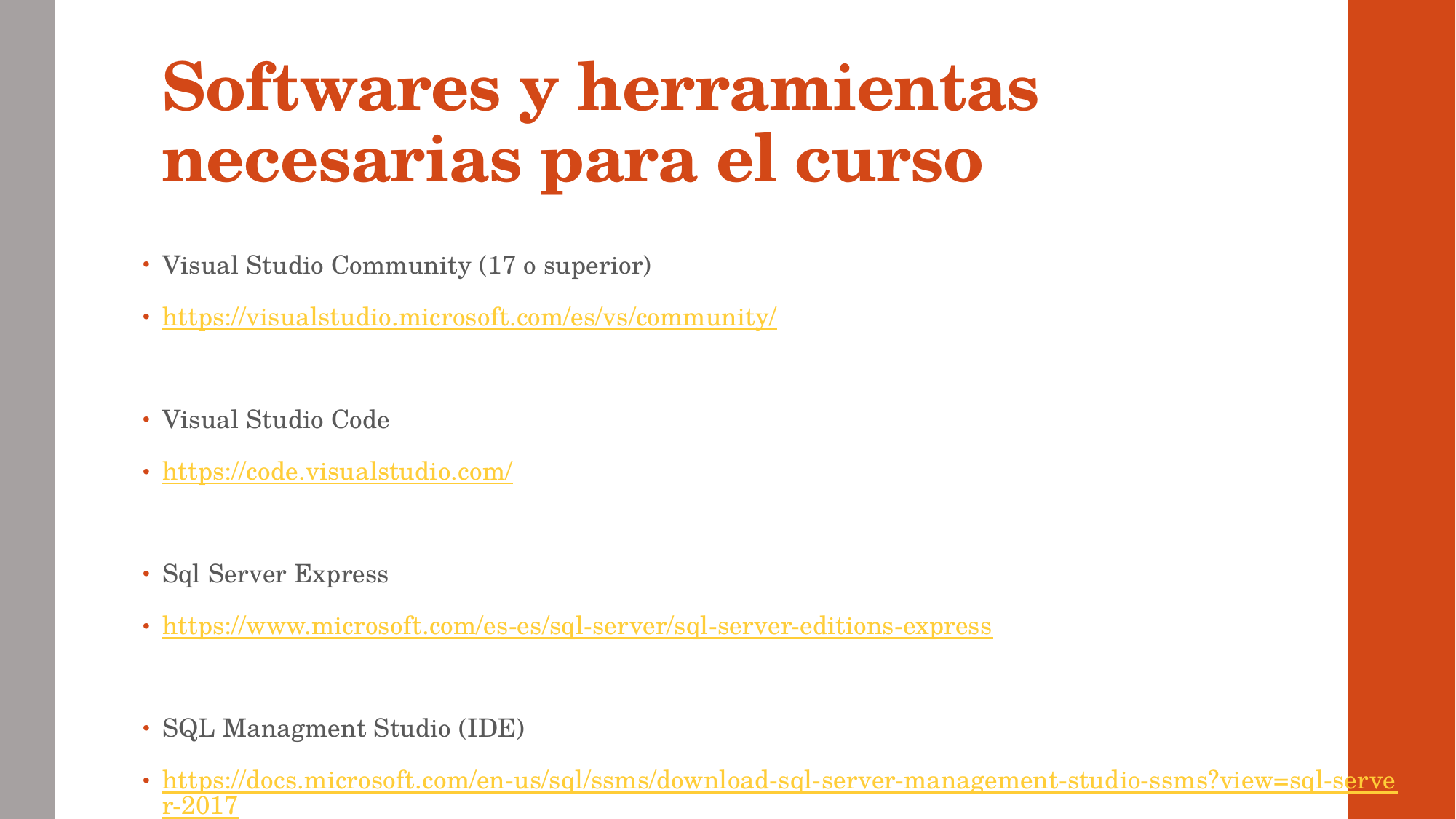

# Softwares y herramientas necesarias para el curso
Visual Studio Community (17 o superior)
https://visualstudio.microsoft.com/es/vs/community/

Visual Studio Code
https://code.visualstudio.com/

Sql Server Express
https://www.microsoft.com/es-es/sql-server/sql-server-editions-express

SQL Managment Studio (IDE)
https://docs.microsoft.com/en-us/sql/ssms/download-sql-server-management-studio-ssms?view=sql-server-2017